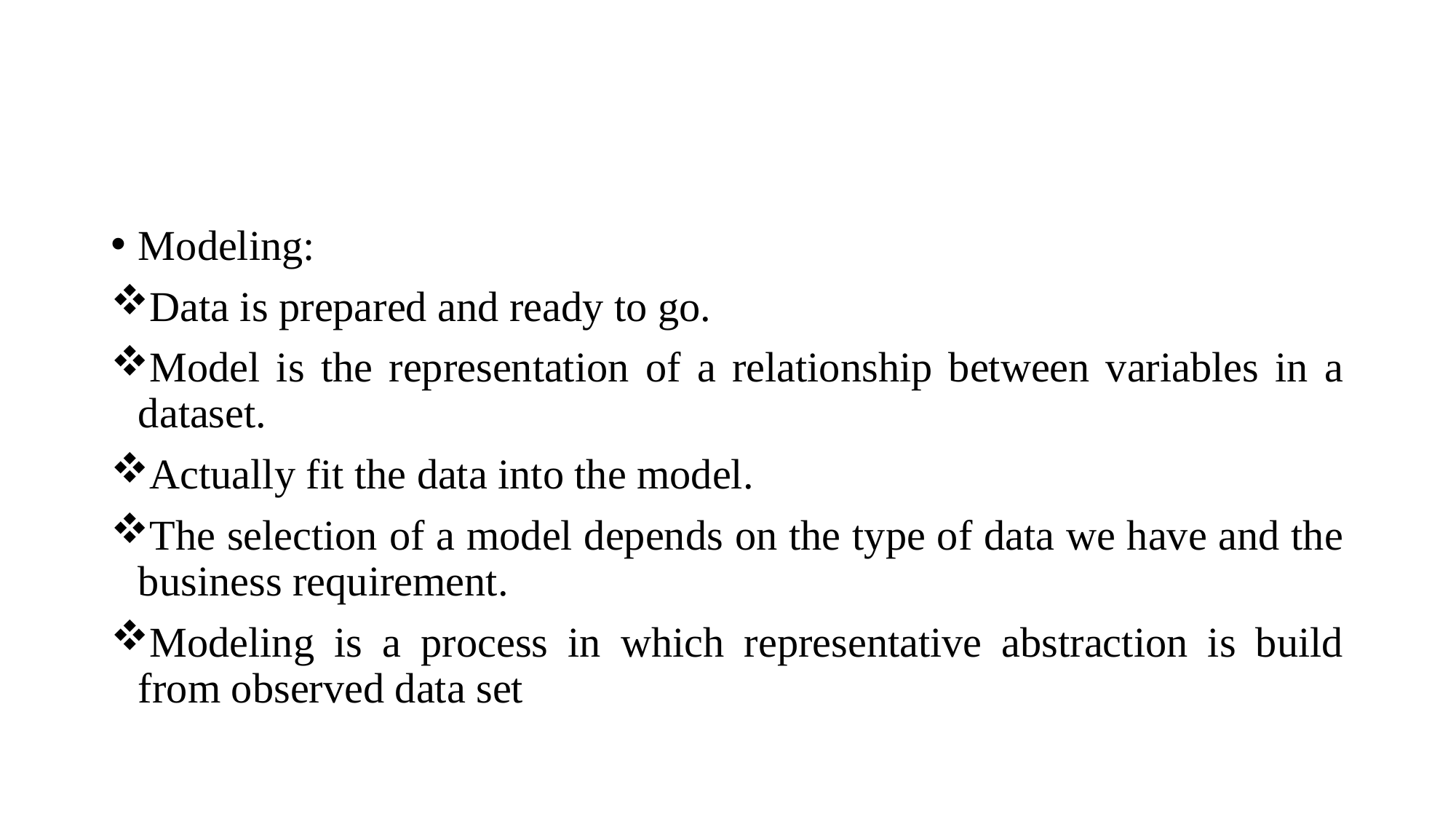

#
Modeling:
Data is prepared and ready to go.
Model is the representation of a relationship between variables in a dataset.
Actually fit the data into the model.
The selection of a model depends on the type of data we have and the business requirement.
Modeling is a process in which representative abstraction is build from observed data set